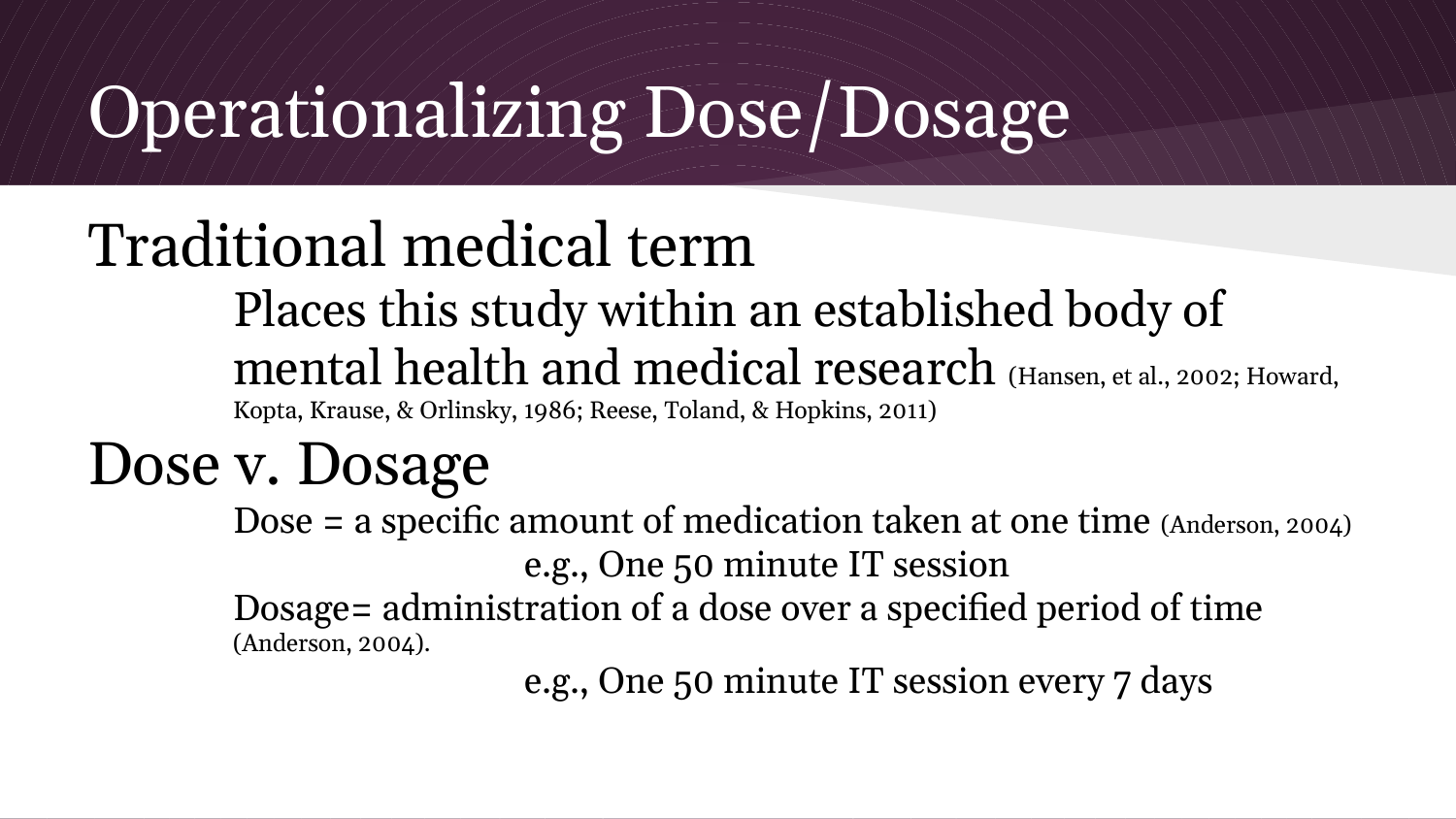

# Operationalizing Dose/Dosage
Traditional medical term
Places this study within an established body of  mental health and medical research (Hansen, et al., 2002; Howard, Kopta, Krause, & Orlinsky, 1986; Reese, Toland, & Hopkins, 2011)
Dose v. Dosage
Dose = a specific amount of medication taken at one time (Anderson, 2004)
		e.g., One 50 minute IT session
Dosage= administration of a dose over a specified period of time (Anderson, 2004).
		e.g., One 50 minute IT session every 7 days